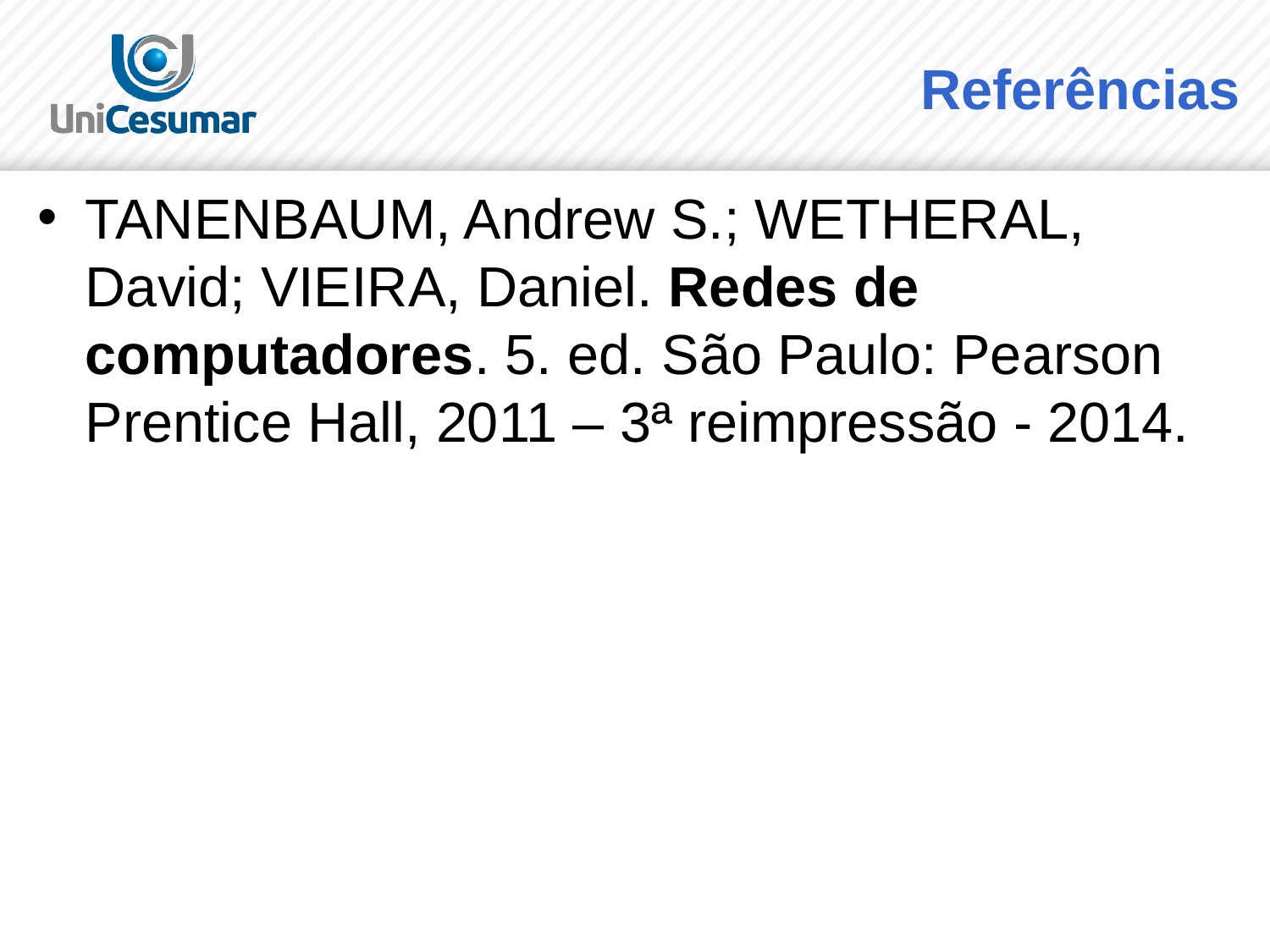

# Referências
TANENBAUM, Andrew S.; WETHERAL, David; VIEIRA, Daniel. Redes de computadores. 5. ed. São Paulo: Pearson Prentice Hall, 2011 – 3ª reimpressão - 2014.